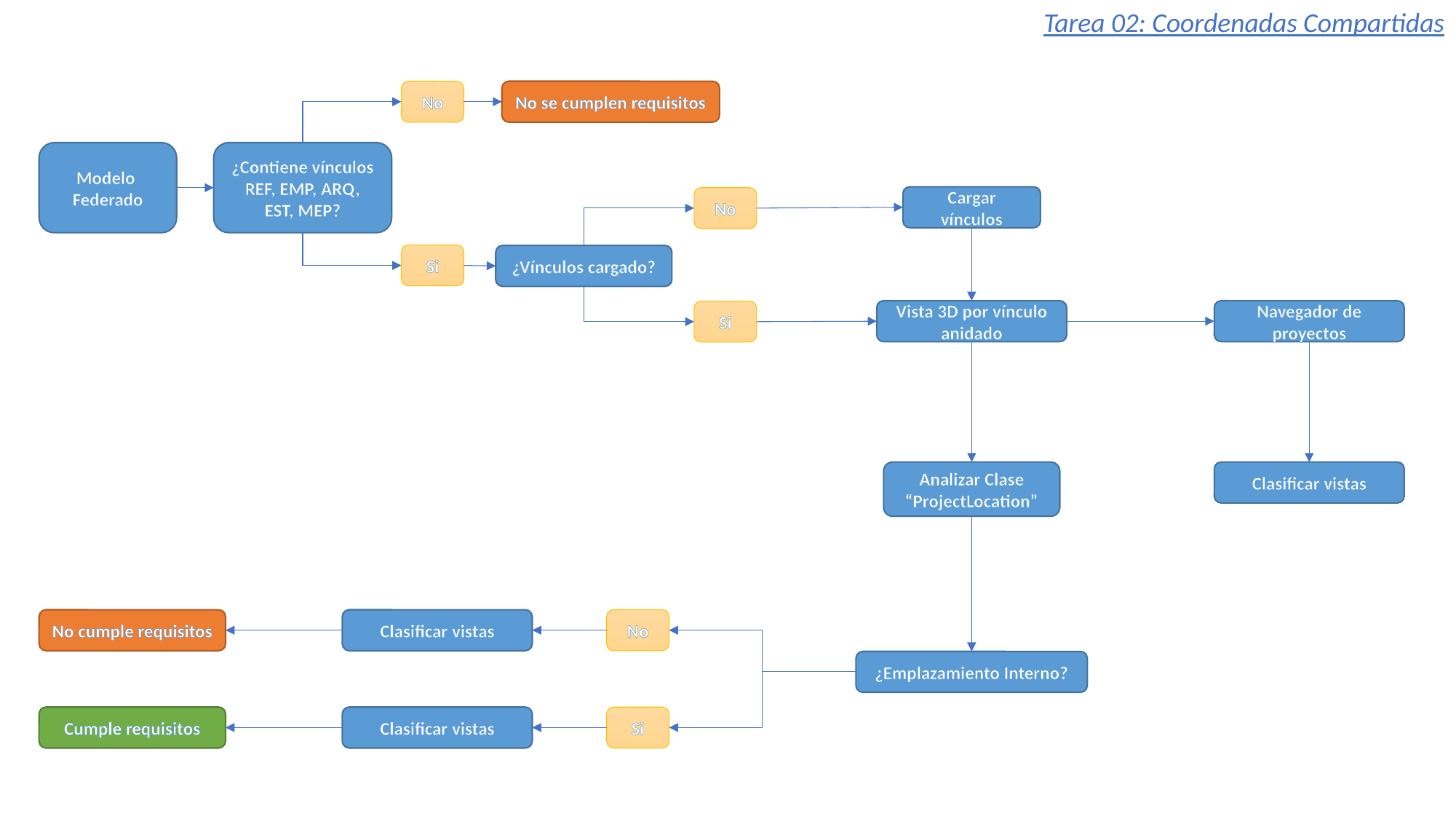

Tarea 02: Coordenadas Compartidas
No
No se cumplen requisitos
Modelo
Federado
¿Contiene vínculos
REF, EMP, ARQ, EST, MEP?
Cargar vínculos
No
Si
¿Vínculos cargado?
Vista 3D por vínculo anidado
Navegador de proyectos
Si
Analizar Clase “ProjectLocation”
Clasificar vistas
No cumple requisitos
Clasificar vistas
No
¿Emplazamiento Interno?
Cumple requisitos
Clasificar vistas
Si